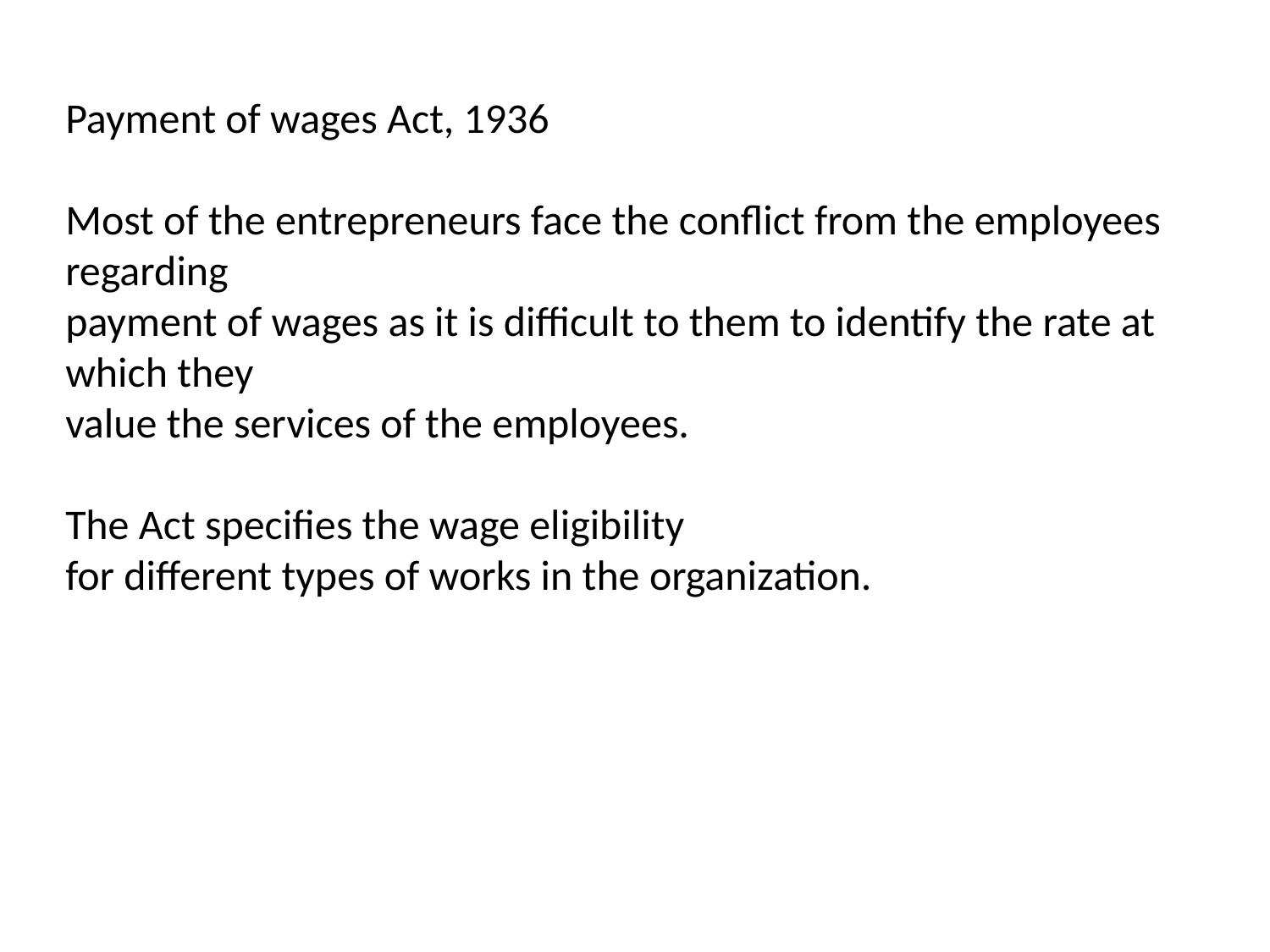

Payment of wages Act, 1936

Most of the entrepreneurs face the conflict from the employees regarding
payment of wages as it is difficult to them to identify the rate at which they
value the services of the employees.

The Act specifies the wage eligibility
for different types of works in the organization.